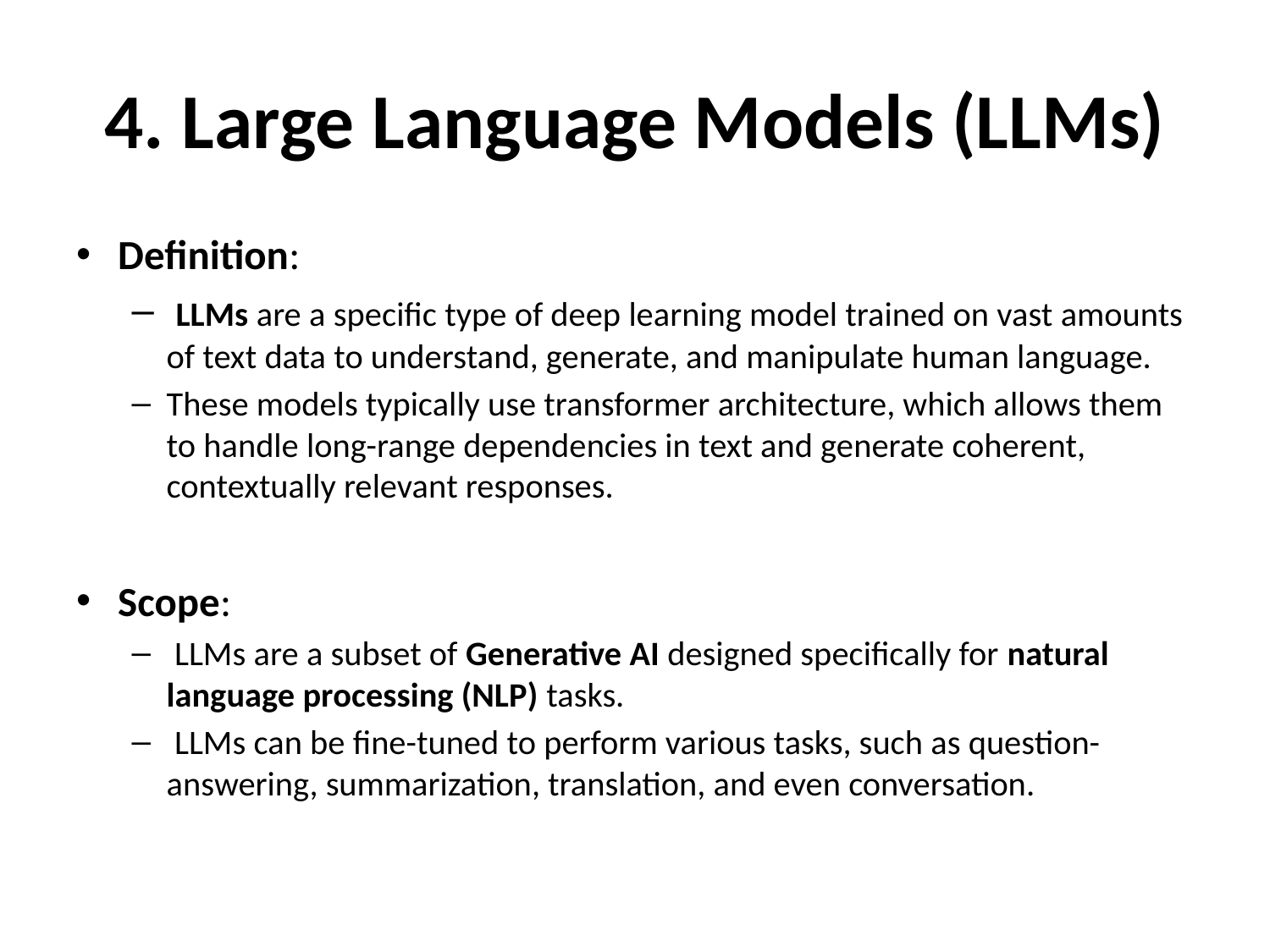

# 4. Large Language Models (LLMs)
Definition:
 LLMs are a specific type of deep learning model trained on vast amounts of text data to understand, generate, and manipulate human language.
These models typically use transformer architecture, which allows them to handle long-range dependencies in text and generate coherent, contextually relevant responses.

Scope:
 LLMs are a subset of Generative AI designed specifically for natural language processing (NLP) tasks.
 LLMs can be fine-tuned to perform various tasks, such as question-answering, summarization, translation, and even conversation.